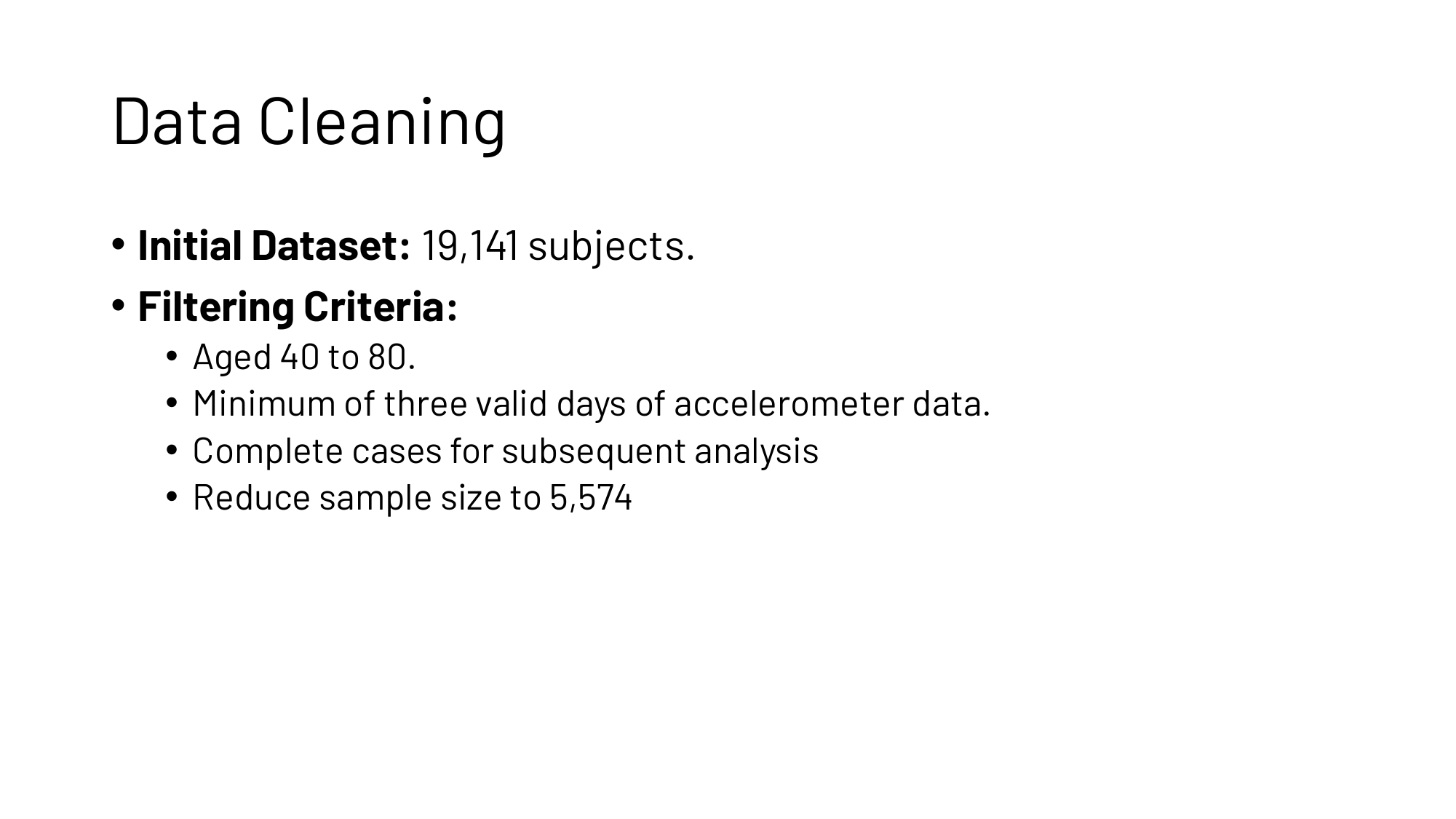

# Data Cleaning
Initial Dataset: 19,141 subjects.
Filtering Criteria:
Aged 40 to 80.
Minimum of three valid days of accelerometer data.
Complete cases for subsequent analysis
Reduce sample size to 5,574